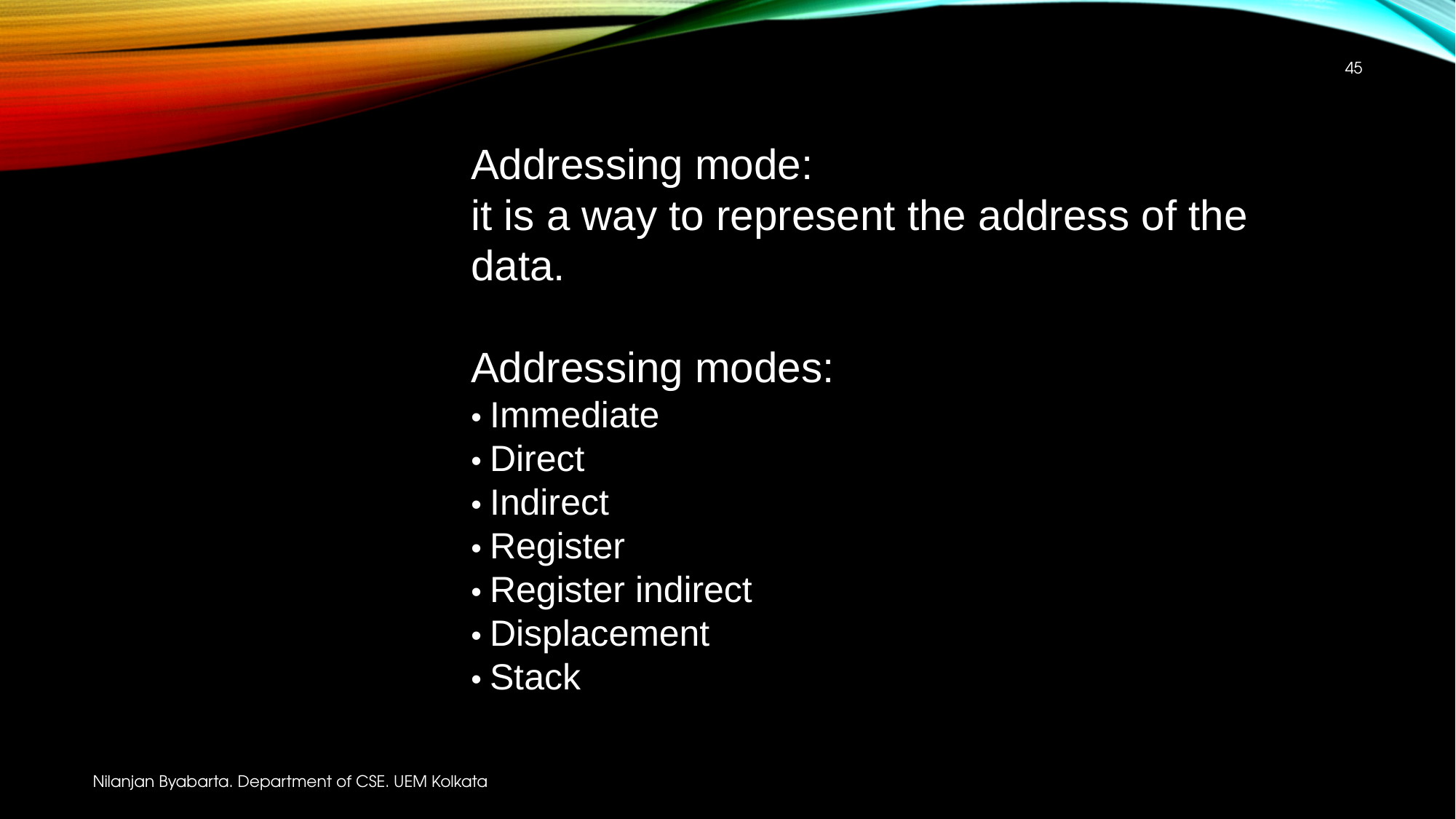

45
Addressing mode:
it is a way to represent the address of the data.

Addressing modes:
• Immediate
• Direct
• Indirect
• Register
• Register indirect
• Displacement
• Stack
Nilanjan Byabarta. Department of CSE. UEM Kolkata